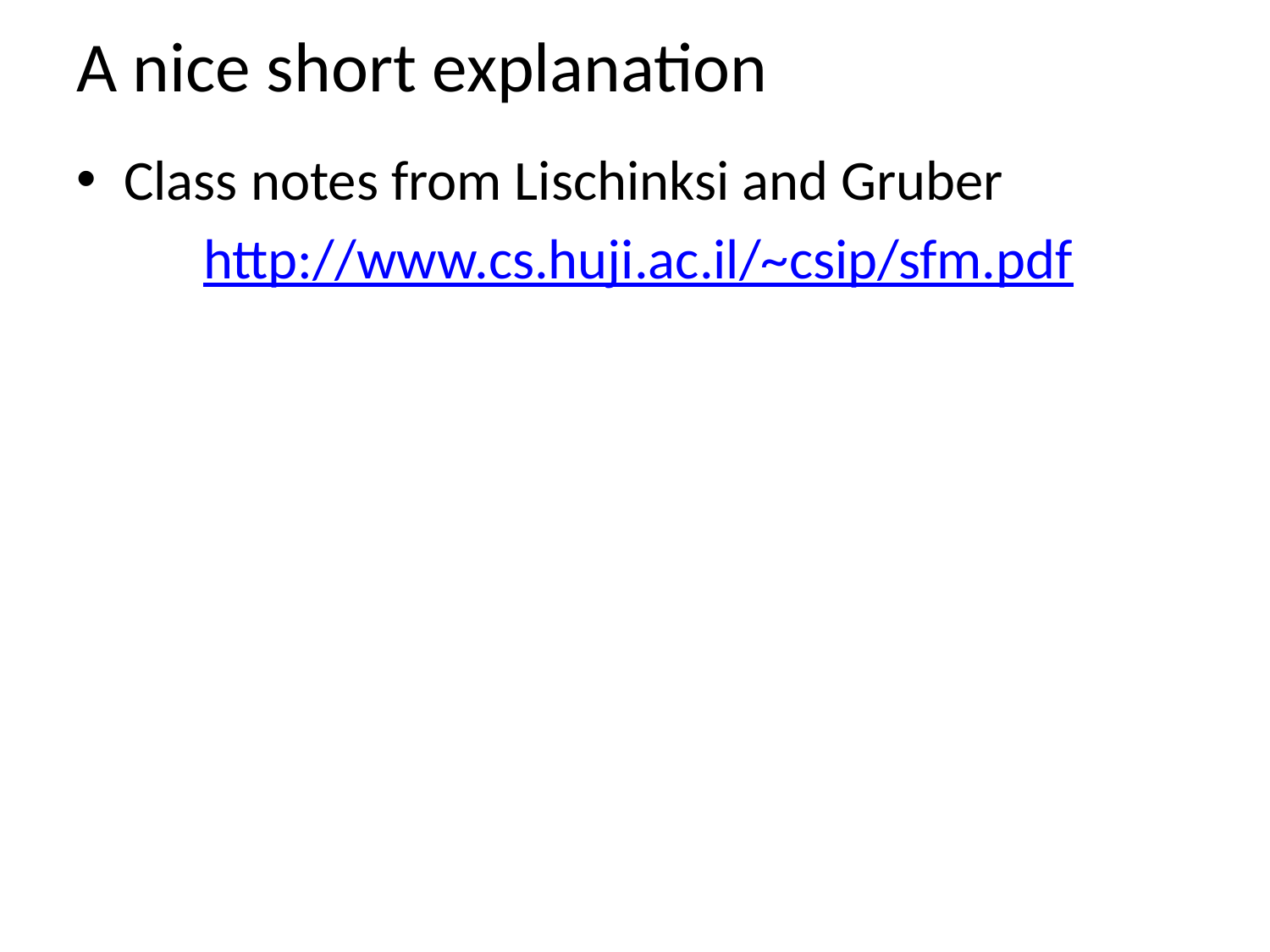

# A nice short explanation
Class notes from Lischinksi and Gruber
	http://www.cs.huji.ac.il/~csip/sfm.pdf